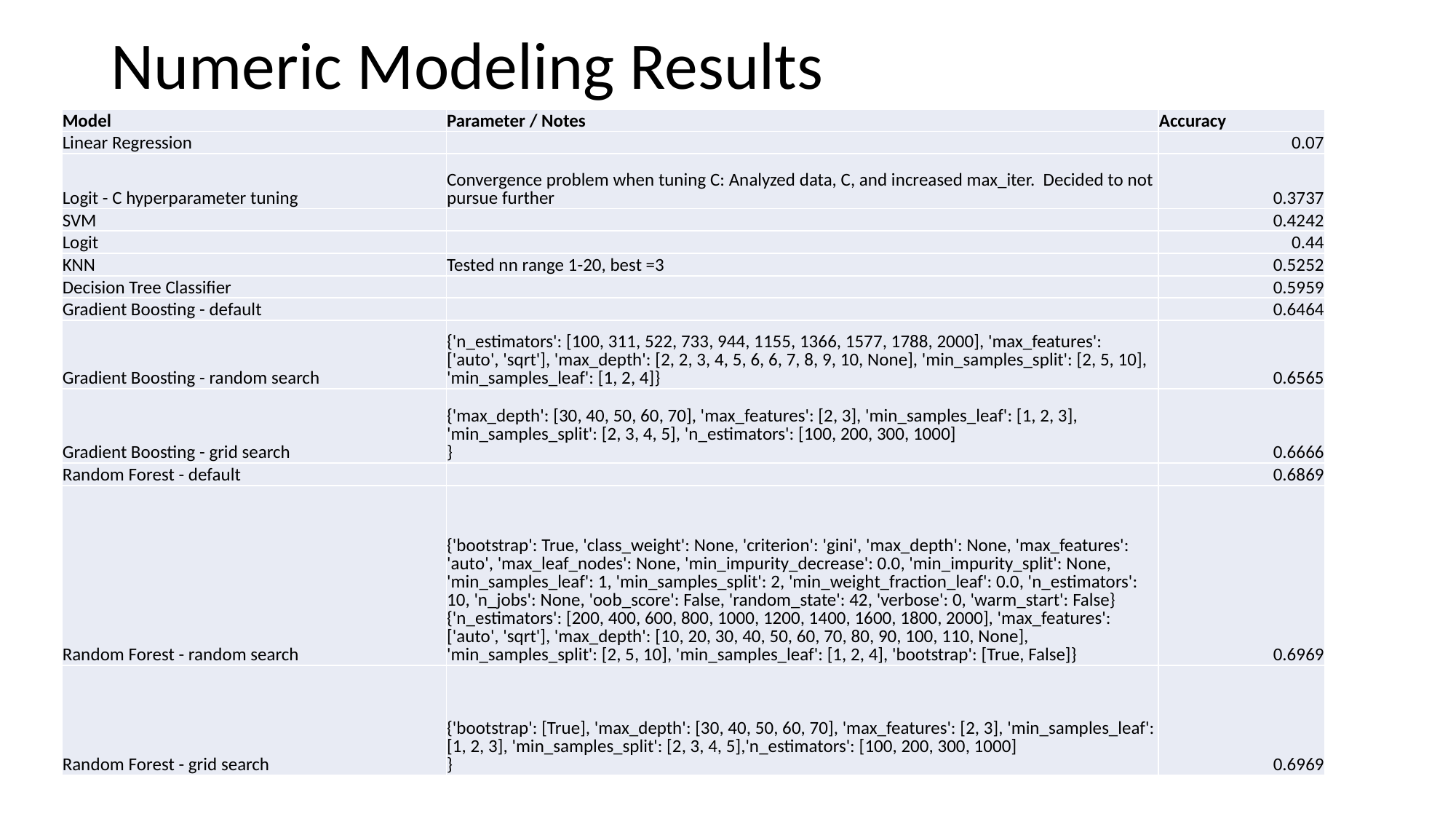

# Numeric Modeling Results
| Model | Parameter / Notes | Accuracy |
| --- | --- | --- |
| Linear Regression |  | 0.07 |
| Logit - C hyperparameter tuning | Convergence problem when tuning C: Analyzed data, C, and increased max\_iter. Decided to not pursue further | 0.3737 |
| SVM |  | 0.4242 |
| Logit |  | 0.44 |
| KNN | Tested nn range 1-20, best =3 | 0.5252 |
| Decision Tree Classifier |  | 0.5959 |
| Gradient Boosting - default |  | 0.6464 |
| Gradient Boosting - random search | {'n\_estimators': [100, 311, 522, 733, 944, 1155, 1366, 1577, 1788, 2000], 'max\_features': ['auto', 'sqrt'], 'max\_depth': [2, 2, 3, 4, 5, 6, 6, 7, 8, 9, 10, None], 'min\_samples\_split': [2, 5, 10], 'min\_samples\_leaf': [1, 2, 4]} | 0.6565 |
| Gradient Boosting - grid search | {'max\_depth': [30, 40, 50, 60, 70], 'max\_features': [2, 3], 'min\_samples\_leaf': [1, 2, 3], 'min\_samples\_split': [2, 3, 4, 5], 'n\_estimators': [100, 200, 300, 1000] } | 0.6666 |
| Random Forest - default |  | 0.6869 |
| Random Forest - random search | {'bootstrap': True, 'class\_weight': None, 'criterion': 'gini', 'max\_depth': None, 'max\_features': 'auto', 'max\_leaf\_nodes': None, 'min\_impurity\_decrease': 0.0, 'min\_impurity\_split': None, 'min\_samples\_leaf': 1, 'min\_samples\_split': 2, 'min\_weight\_fraction\_leaf': 0.0, 'n\_estimators': 10, 'n\_jobs': None, 'oob\_score': False, 'random\_state': 42, 'verbose': 0, 'warm\_start': False} {'n\_estimators': [200, 400, 600, 800, 1000, 1200, 1400, 1600, 1800, 2000], 'max\_features': ['auto', 'sqrt'], 'max\_depth': [10, 20, 30, 40, 50, 60, 70, 80, 90, 100, 110, None], 'min\_samples\_split': [2, 5, 10], 'min\_samples\_leaf': [1, 2, 4], 'bootstrap': [True, False]} | 0.6969 |
| Random Forest - grid search | {'bootstrap': [True], 'max\_depth': [30, 40, 50, 60, 70], 'max\_features': [2, 3], 'min\_samples\_leaf': [1, 2, 3], 'min\_samples\_split': [2, 3, 4, 5],'n\_estimators': [100, 200, 300, 1000] } | 0.6969 |